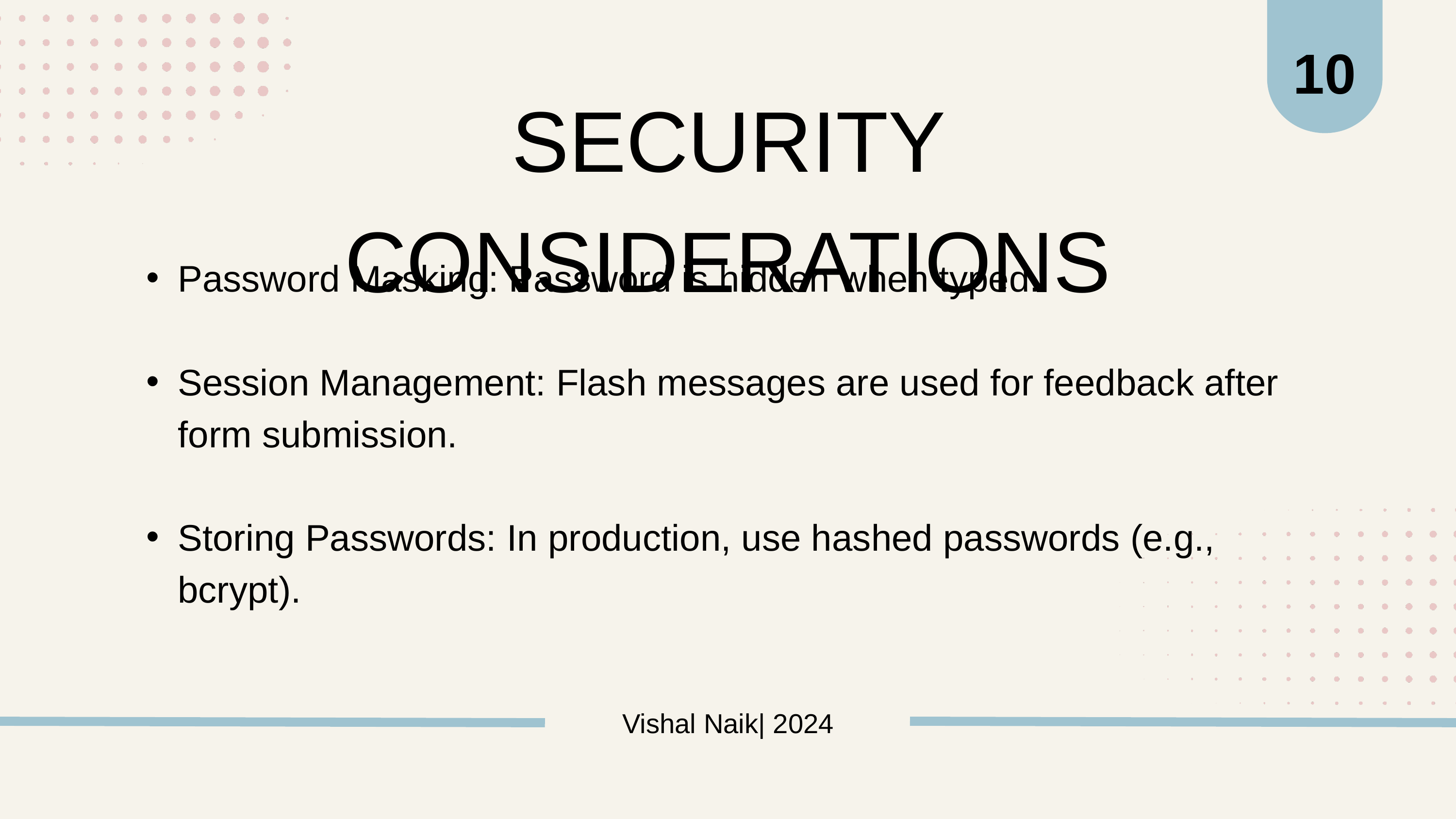

10

SECURITY CONSIDERATIONS
Password Masking: Password is hidden when typed.

Session Management: Flash messages are used for feedback after form submission.

Storing Passwords: In production, use hashed passwords (e.g., bcrypt).

Vishal Naik| 2024